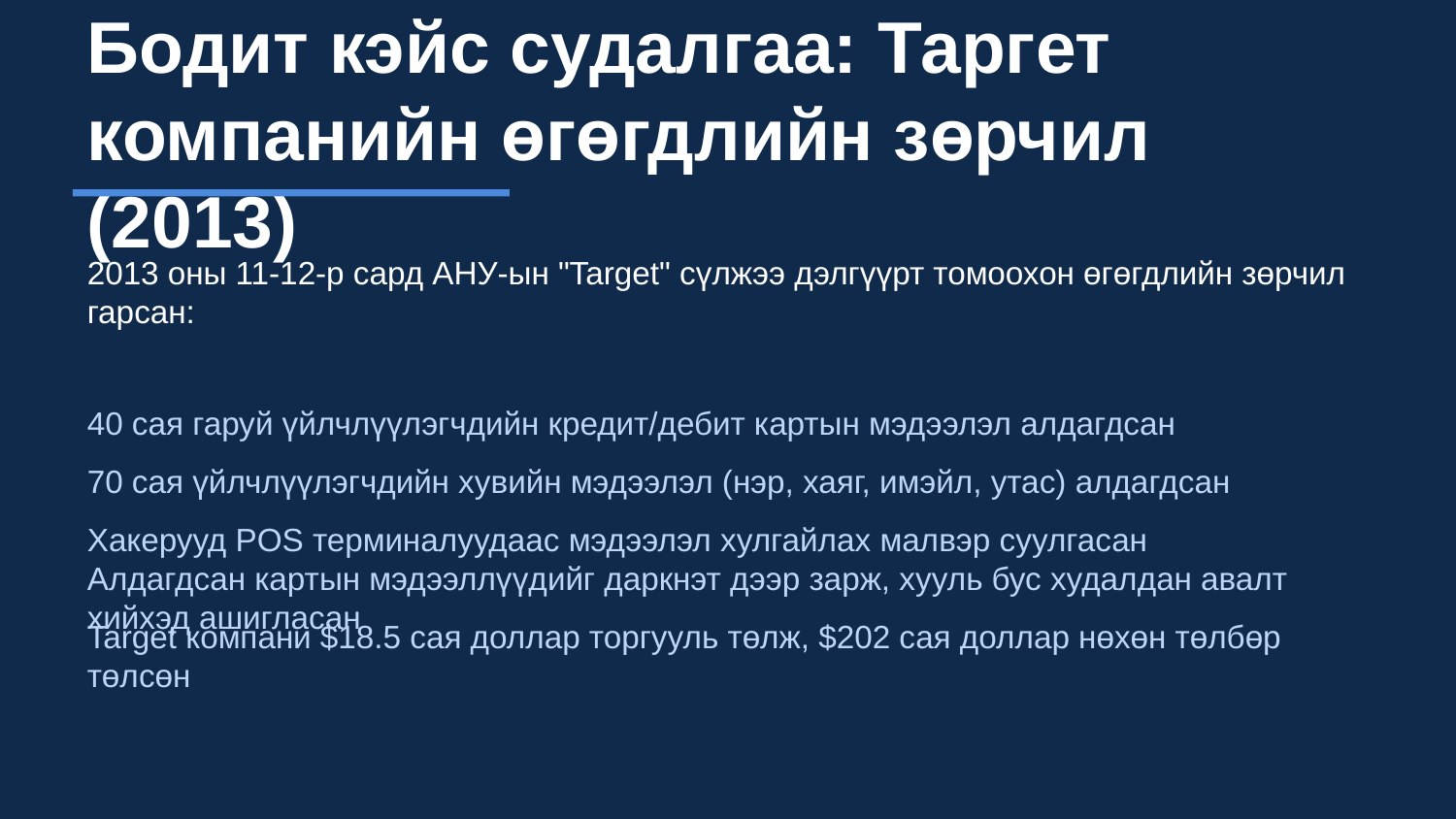

Бодит кэйс судалгаа: Таргет компанийн өгөгдлийн зөрчил (2013)

2013 оны 11-12-р сард АНУ-ын "Target" сүлжээ дэлгүүрт томоохон өгөгдлийн зөрчил гарсан:
40 сая гаруй үйлчлүүлэгчдийн кредит/дебит картын мэдээлэл алдагдсан
70 сая үйлчлүүлэгчдийн хувийн мэдээлэл (нэр, хаяг, имэйл, утас) алдагдсан
Хакерууд POS терминалуудаас мэдээлэл хулгайлах малвэр суулгасан
Алдагдсан картын мэдээллүүдийг даркнэт дээр зарж, хууль бус худалдан авалт хийхэд ашигласан
Target компани $18.5 сая доллар торгууль төлж, $202 сая доллар нөхөн төлбөр төлсөн
11/21